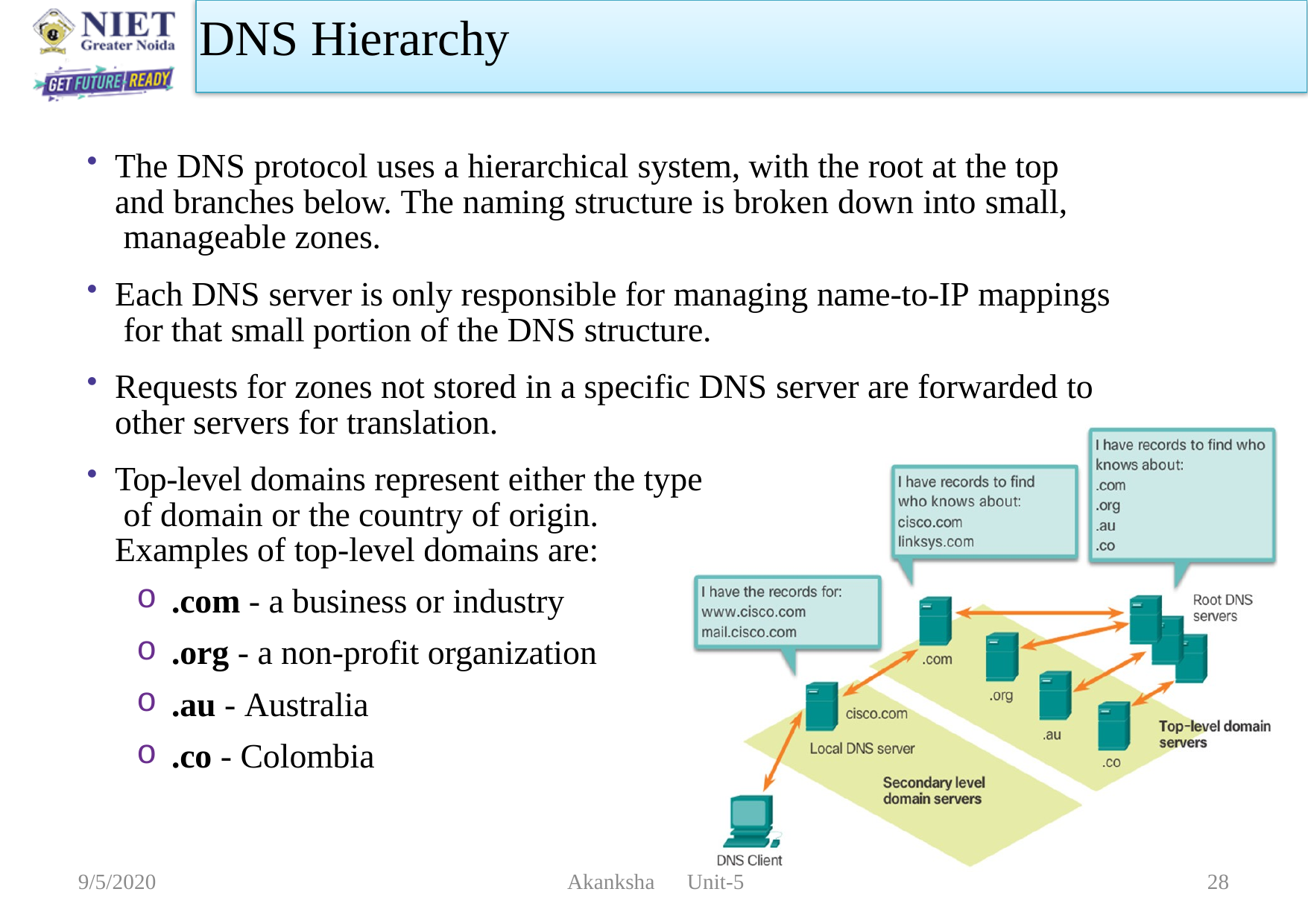

DNS Hierarchy
The DNS protocol uses a hierarchical system, with the root at the top  and branches below. The naming structure is broken down into small,  manageable zones.
Each DNS server is only responsible for managing name-to-IP mappings  for that small portion of the DNS structure.
Requests for zones not stored in a specific DNS server are forwarded to  other servers for translation.
Top-level domains represent either the type  of domain or the country of origin.  Examples of top-level domains are:
.com - a business or industry
.org - a non-profit organization
.au - Australia
.co - Colombia

9/5/2020
 Akanksha      Unit-5
28